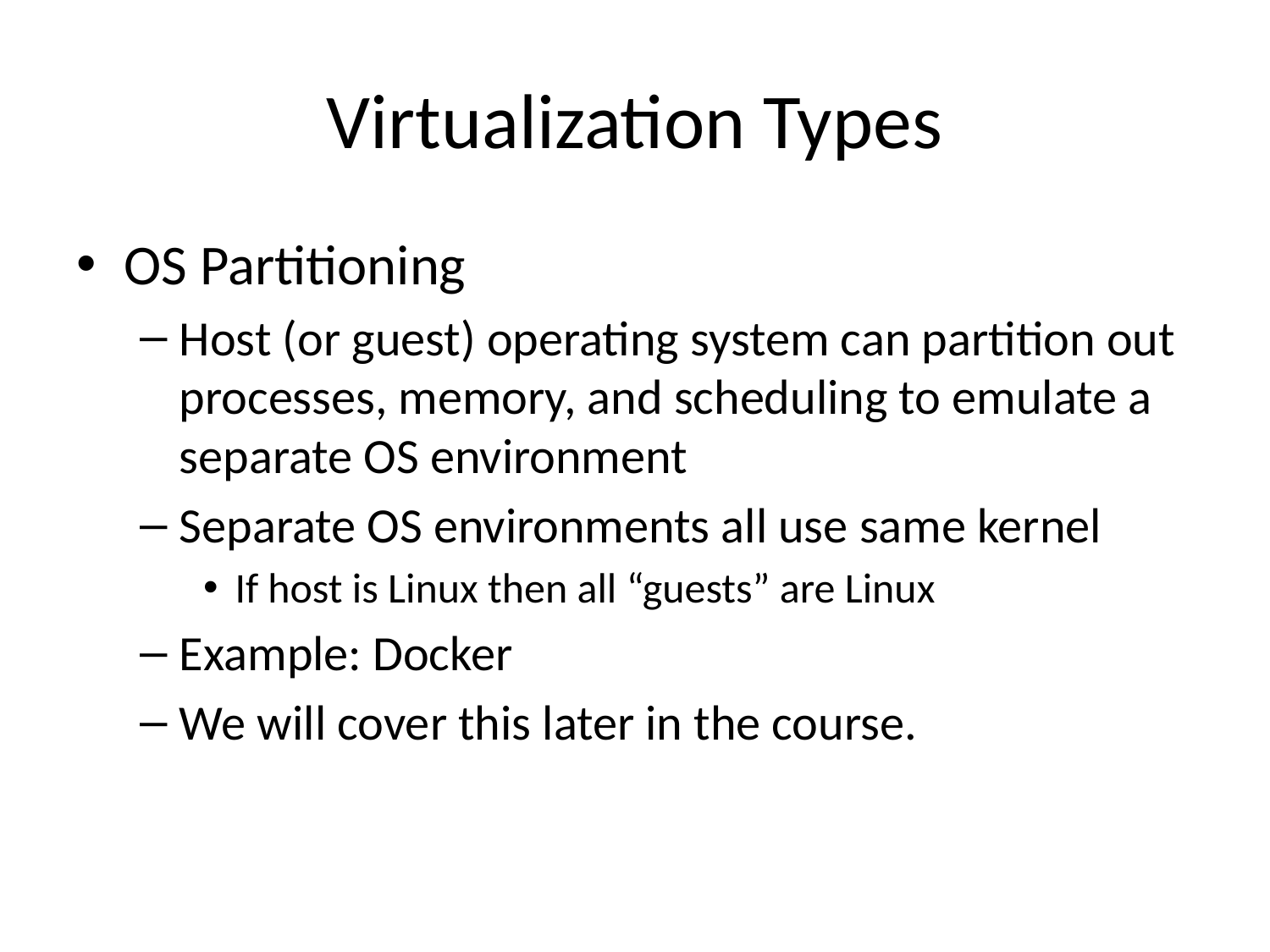

# Virtualization Types
OS Partitioning
Host (or guest) operating system can partition out processes, memory, and scheduling to emulate a separate OS environment
Separate OS environments all use same kernel
If host is Linux then all “guests” are Linux
Example: Docker
We will cover this later in the course.